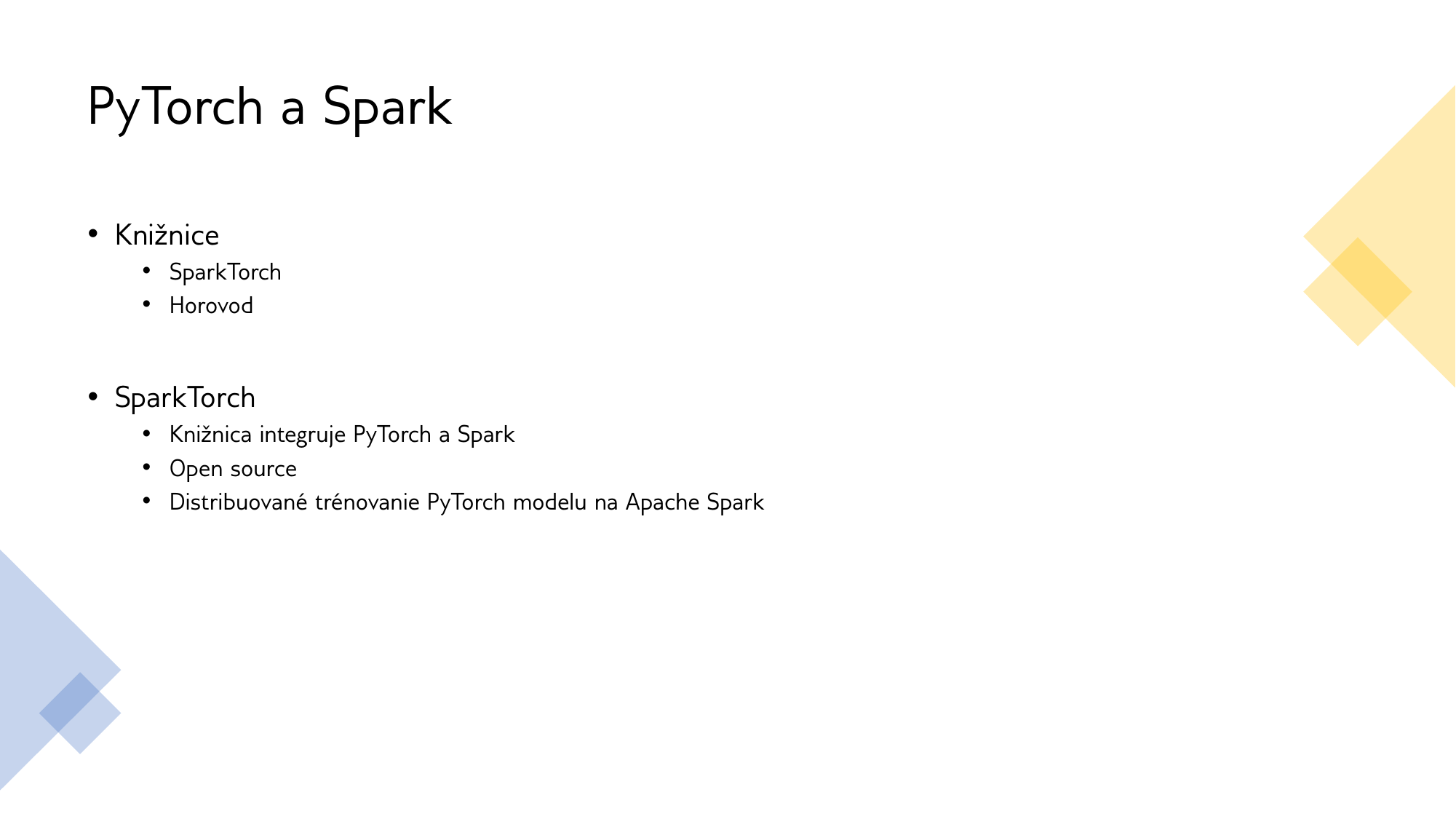

# PyTorch a Spark

Knižnice
SparkTorch
Horovod

SparkTorch
Knižnica integruje PyTorch a Spark
Open source
Distribuované trénovanie PyTorch modelu na Apache Spark